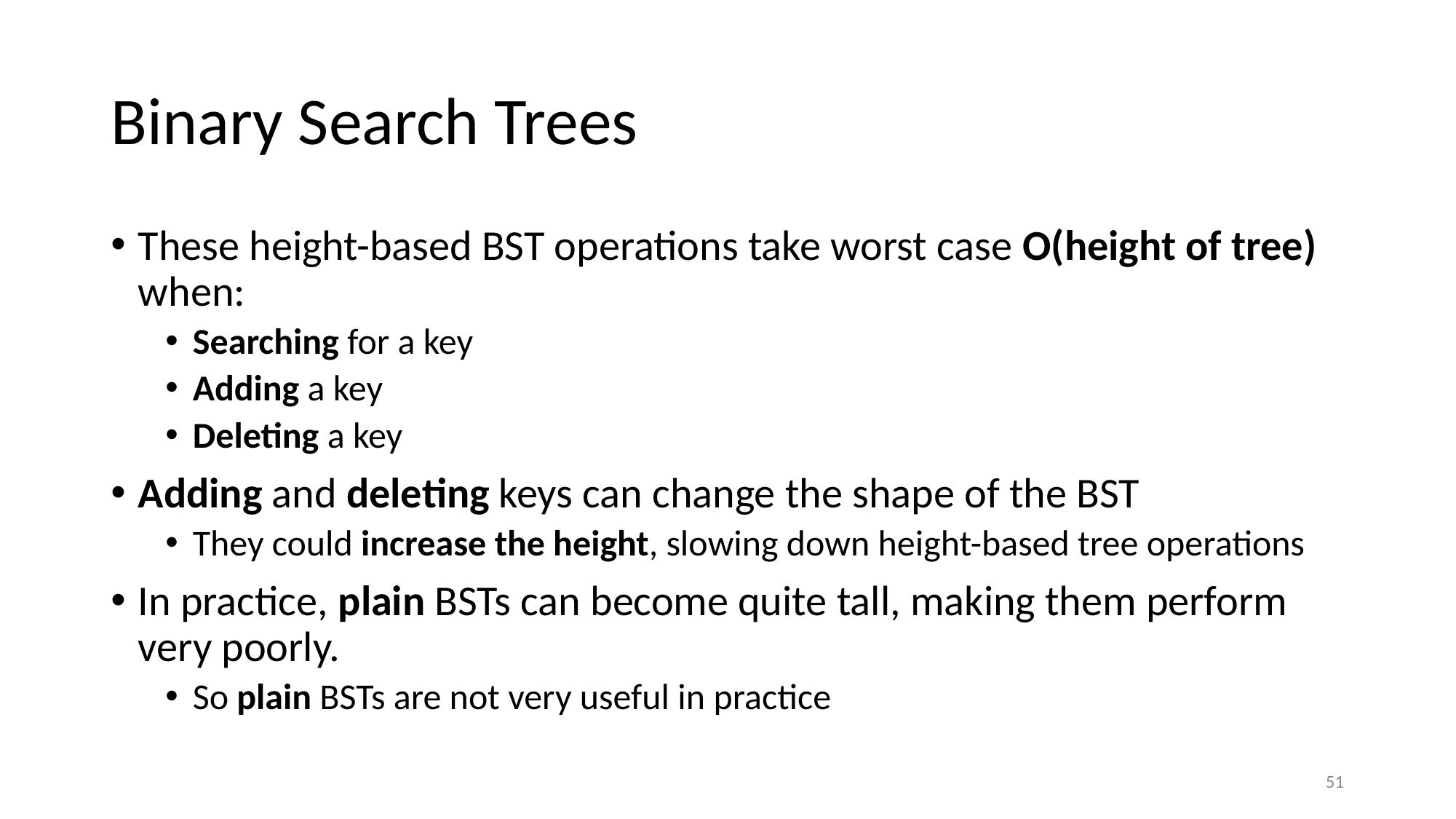

# Binary Search Trees
These height-based BST operations take worst case O(height of tree) when:
Searching for a key
Adding a key
Deleting a key
Adding and deleting keys can change the shape of the BST
They could increase the height, slowing down height-based tree operations
In practice, plain BSTs can become quite tall, making them perform very poorly.
So plain BSTs are not very useful in practice
51